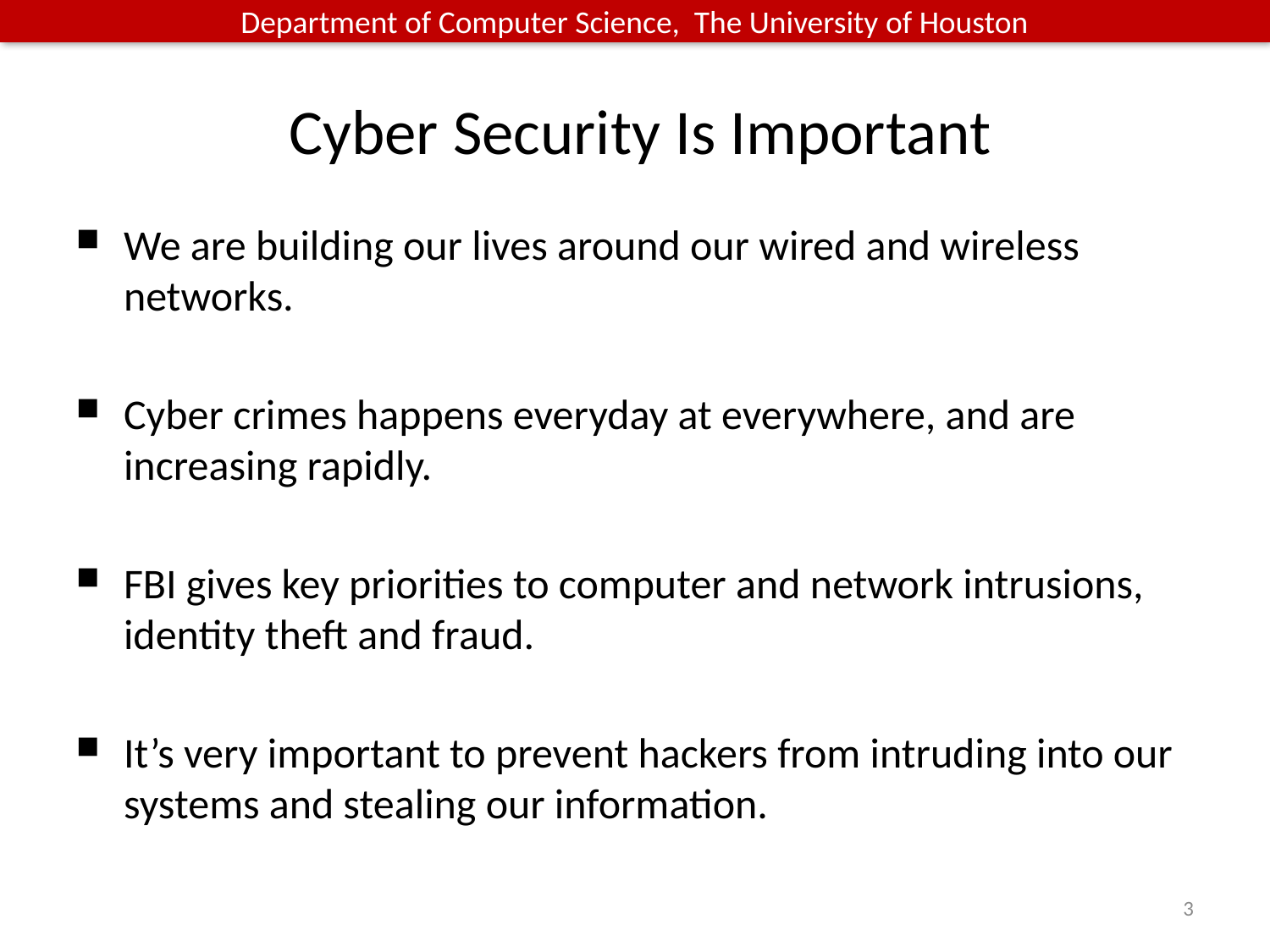

Cyber Security Is Important
We are building our lives around our wired and wireless networks.

Cyber crimes happens everyday at everywhere, and are increasing rapidly.

FBI gives key priorities to computer and network intrusions, identity theft and fraud.

It’s very important to prevent hackers from intruding into our systems and stealing our information.

3